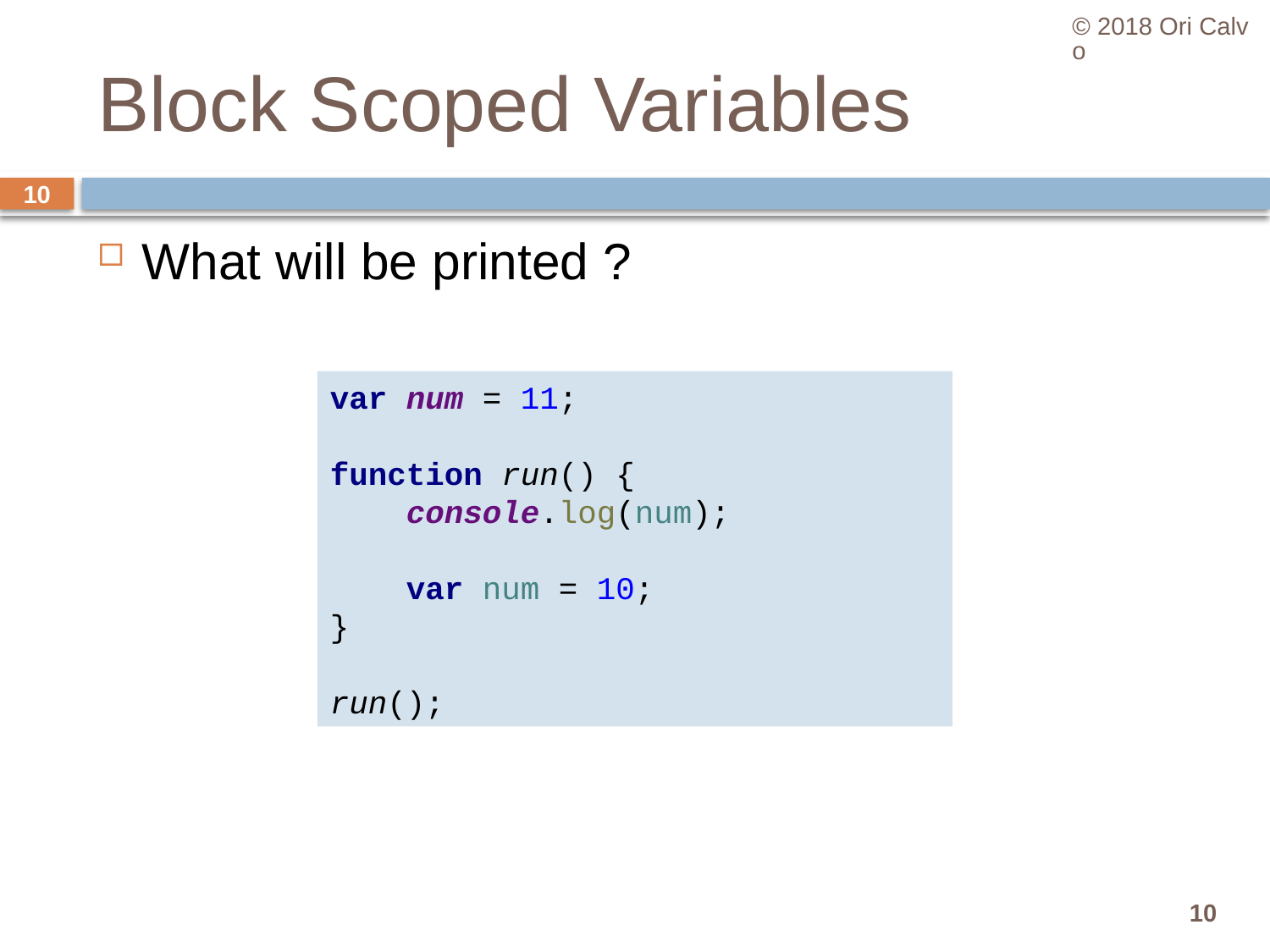

© 2018 Ori Calvo
# Block Scoped Variables
10
What will be printed ?
var num = 11;
function run() {
    console.log(num);
    var num = 10;
}
run();